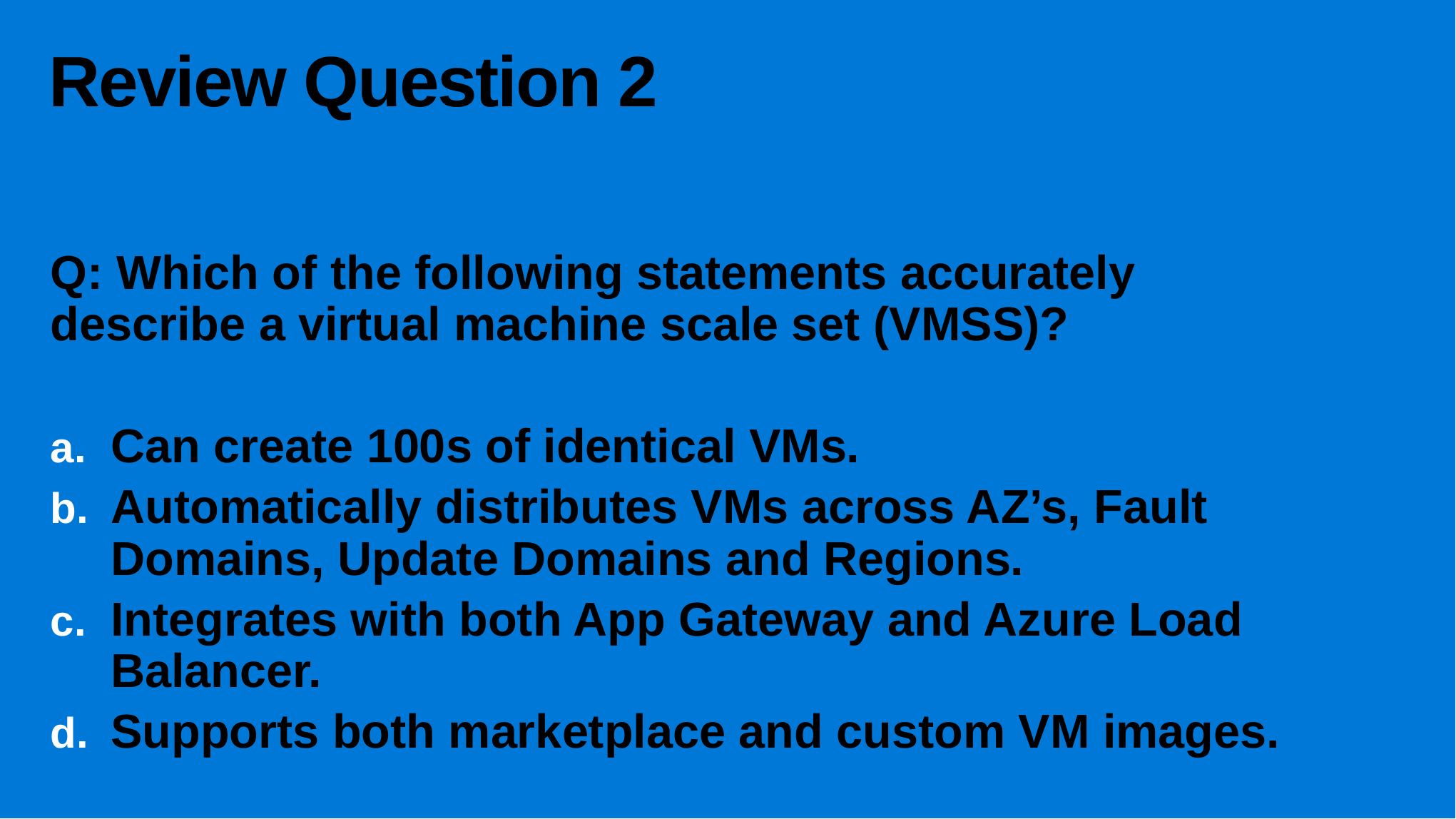

Review Question 2
Q: Which of the following statements accurately describe a virtual machine scale set (VMSS)?

Can create 100s of identical VMs.
Automatically distributes VMs across AZ’s, Fault Domains, Update Domains and Regions.
Integrates with both App Gateway and Azure Load Balancer.
Supports both marketplace and custom VM images.